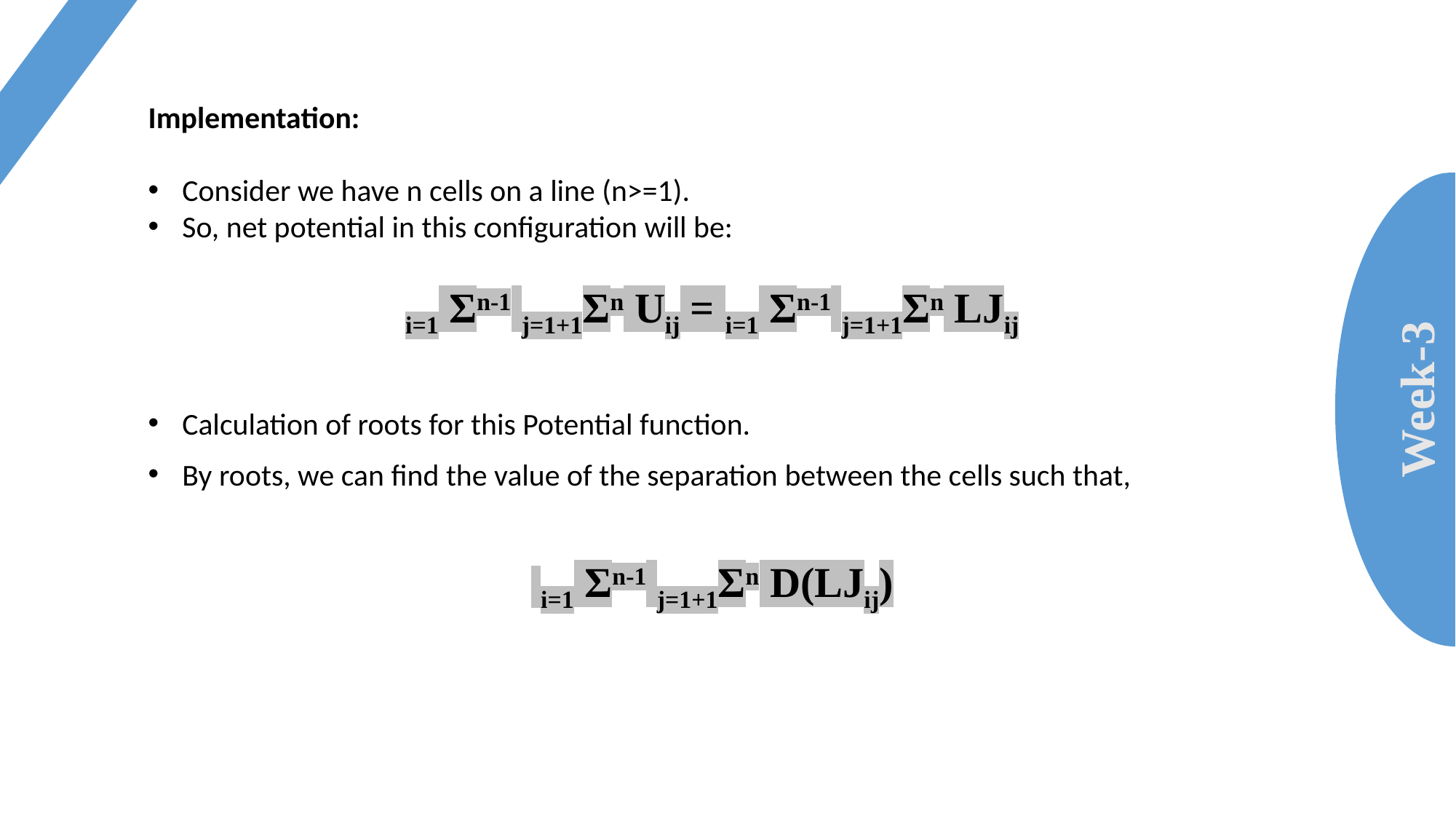

Implementation:

Consider we have n cells on a line (n>=1).
So, net potential in this configuration will be:

i=1 Σn-1 j=1+1Σn Uij = i=1 Σn-1 j=1+1Σn LJij

Calculation of roots for this Potential function.
By roots, we can find the value of the separation between the cells such that,

 i=1 Σn-1 j=1+1Σn D(LJij)

Week-3